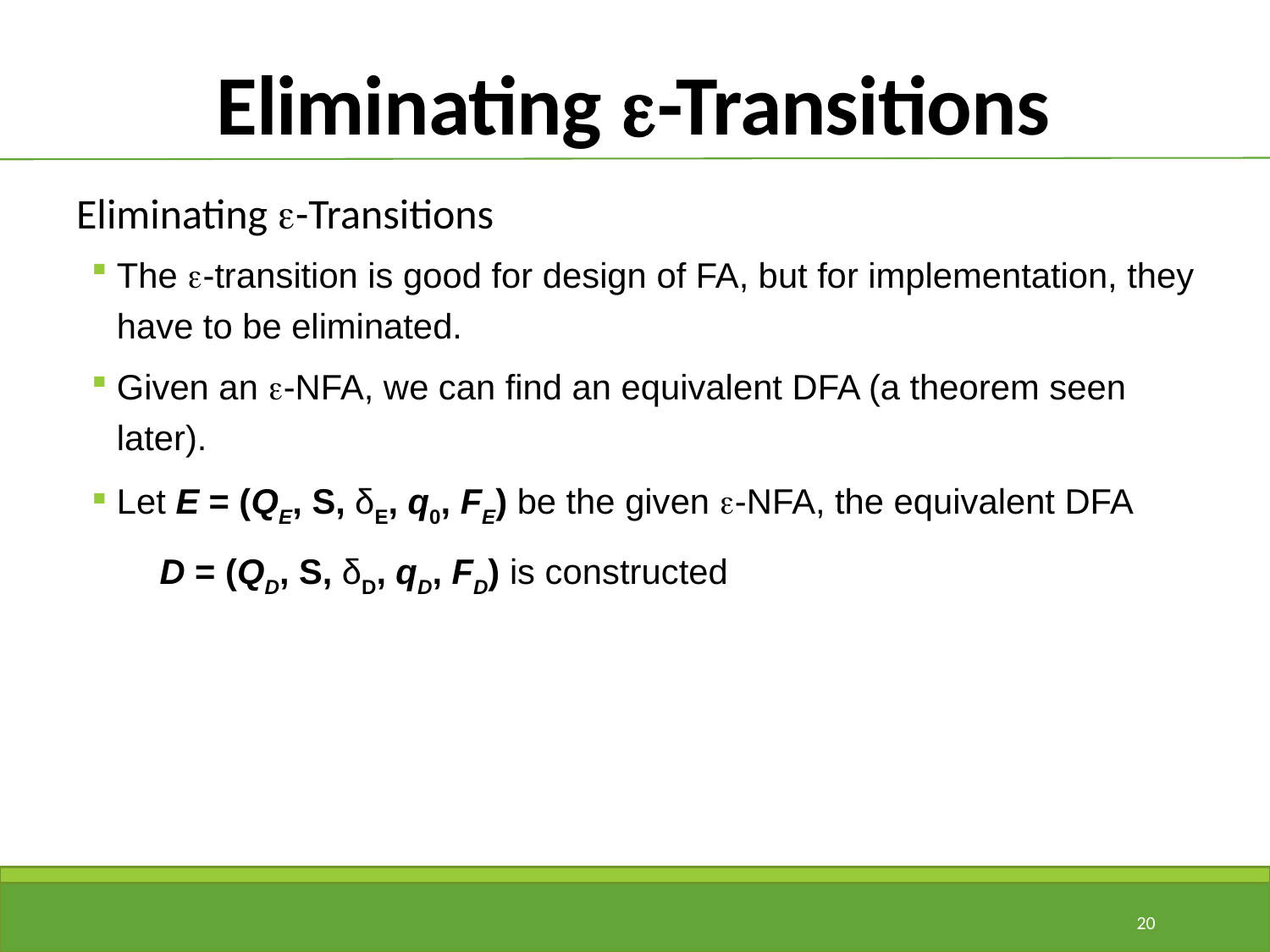

# Eliminating ε-Transitions
Eliminating ε-Transitions
The ε-transition is good for design of FA, but for implementation, they have to be eliminated.
Given an ε-NFA, we can find an equivalent DFA (a theorem seen later).
Let E = (QE, S, δE, q0, FE) be the given ε-NFA, the equivalent DFA
       D = (QD, S, δD, qD, FD) is constructed
20